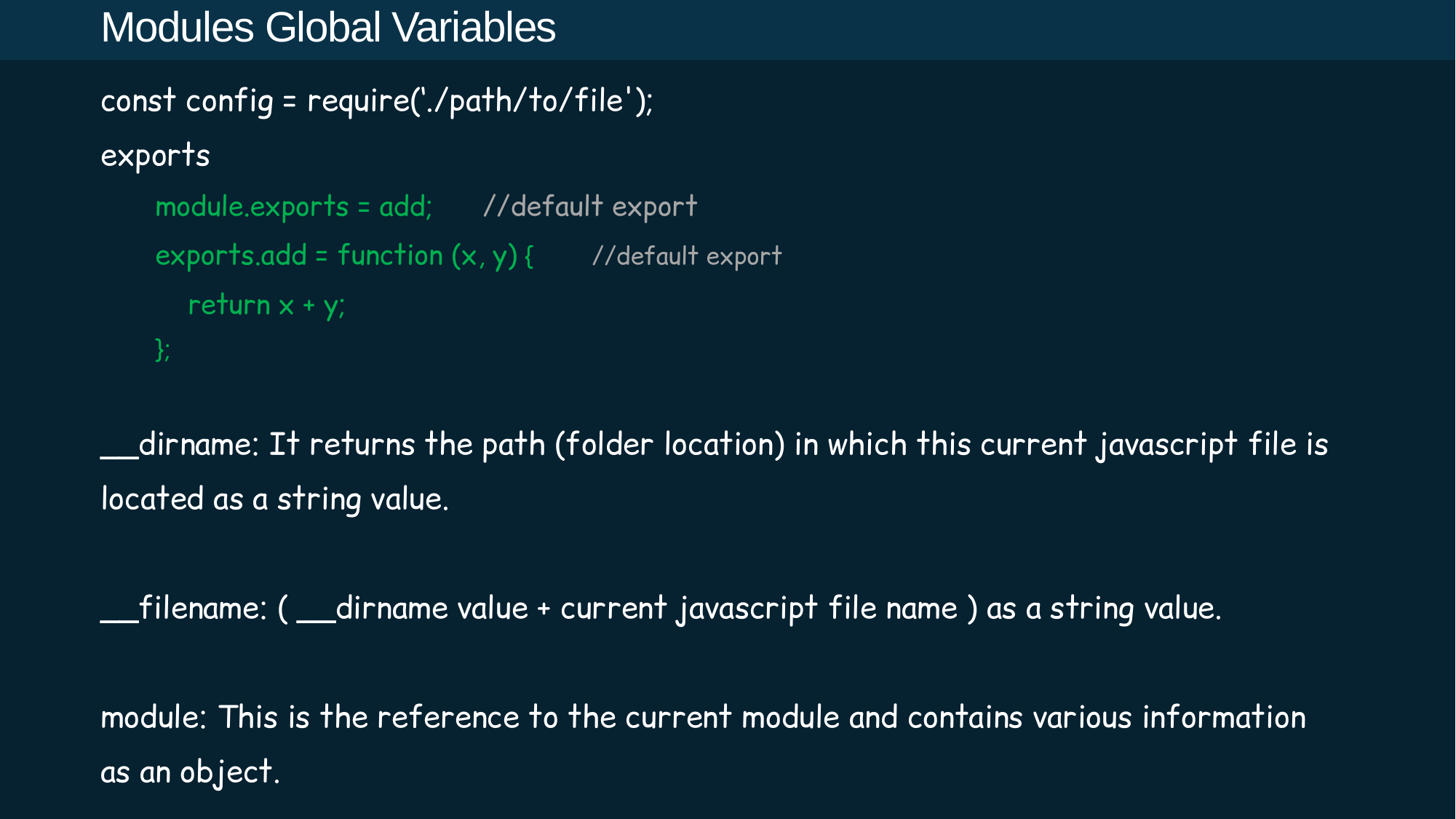

# Modules Global Variables
const config = require(‘./path/to/file');
exports
module.exports = add;  	//default export
exports.add = function (x, y) { 	//default export
    return x + y;
};

__dirname: It returns the path (folder location) in which this current javascript file is located as a string value.

__filename: ( __dirname value + current javascript file name ) as a string value.

module: This is the reference to the current module and contains various information as an object.